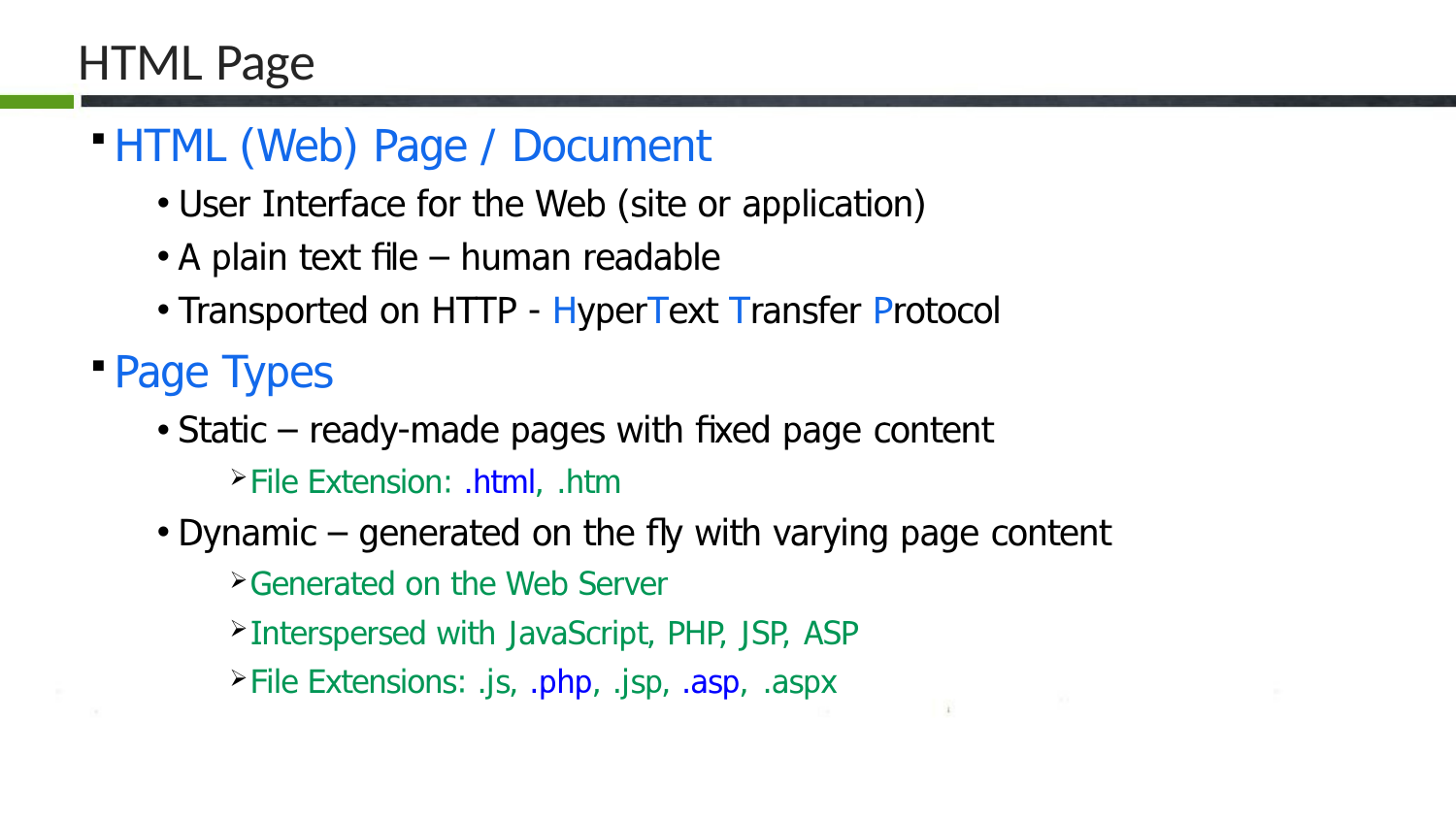

# HTML Page
HTML (Web) Page / Document
User Interface for the Web (site or application)
A plain text file – human readable
Transported on HTTP - HyperText Transfer Protocol
Page Types
Static – ready-made pages with fixed page content
File Extension: .html, .htm
Dynamic – generated on the fly with varying page content
Generated on the Web Server
Interspersed with JavaScript, PHP, JSP, ASP
File Extensions: .js, .php, .jsp, .asp, .aspx